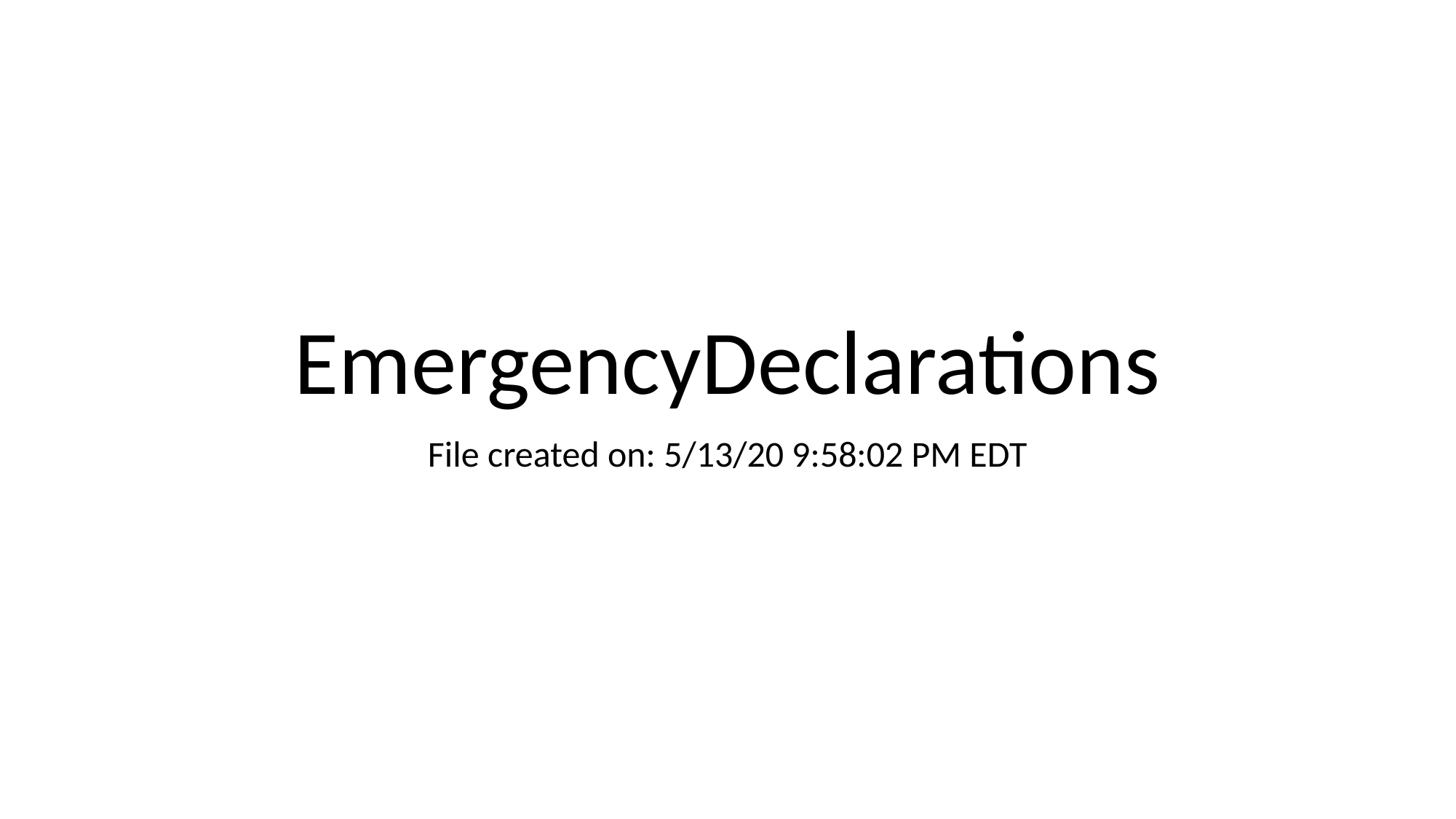

# EmergencyDeclarations
File created on: 5/13/20 9:58:02 PM EDT